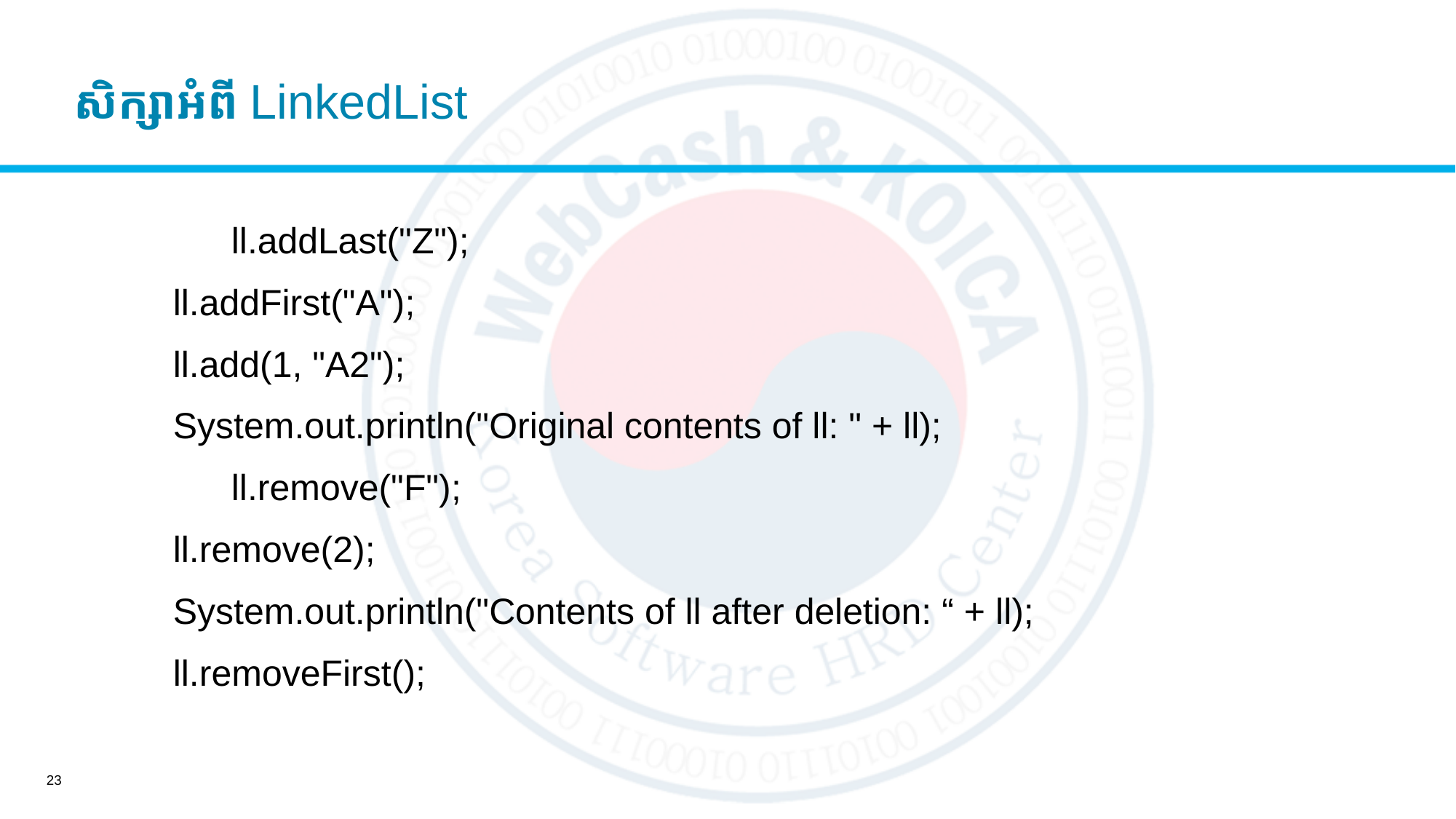

សិក្សាអំពី LinkedList
	 ll.addLast("Z");
      ll.addFirst("A");
      ll.add(1, "A2");
      System.out.println("Original contents of ll: " + ll);
	 ll.remove("F");
      ll.remove(2);
      System.out.println("Contents of ll after deletion: “ + ll);
      ll.removeFirst();
23